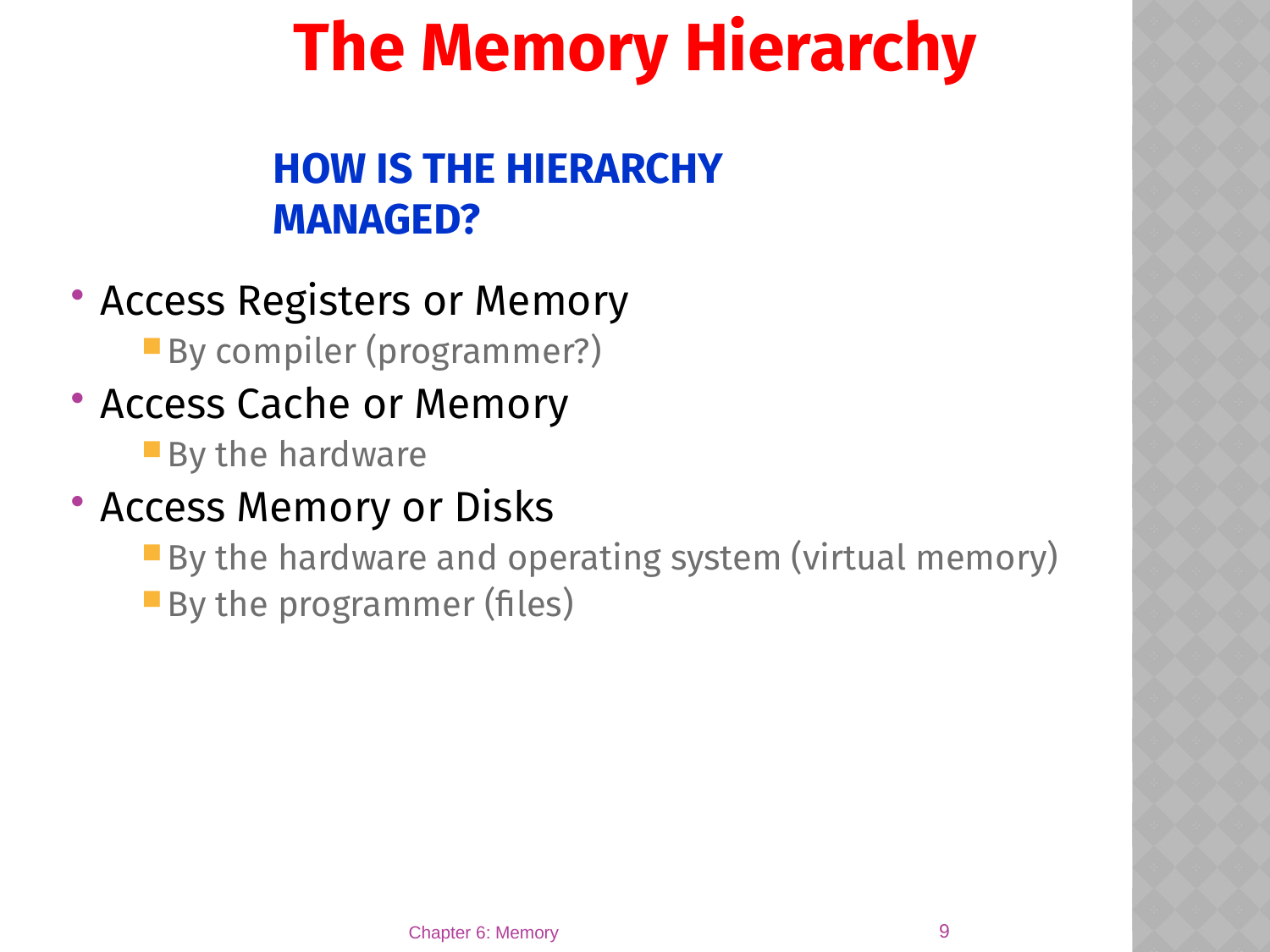

The Memory Hierarchy
# How Is the Hierarchy Managed?
Access Registers or Memory
By compiler (programmer?)
Access Cache or Memory
By the hardware
Access Memory or Disks
By the hardware and operating system (virtual memory)
By the programmer (files)
9
Chapter 6: Memory